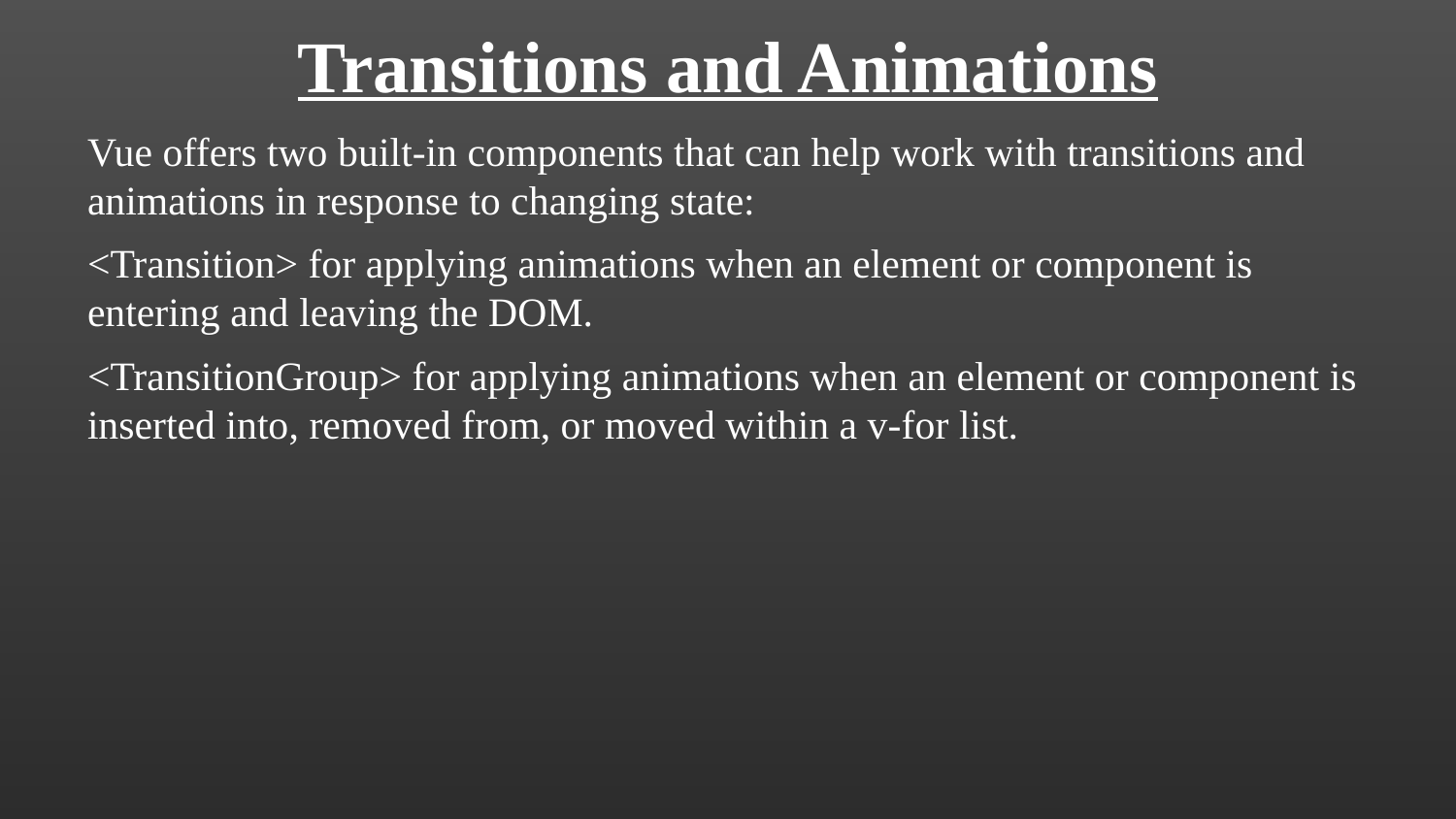

Transitions and Animations
Vue offers two built-in components that can help work with transitions and animations in response to changing state:
<Transition> for applying animations when an element or component is entering and leaving the DOM.
<TransitionGroup> for applying animations when an element or component is inserted into, removed from, or moved within a v-for list.